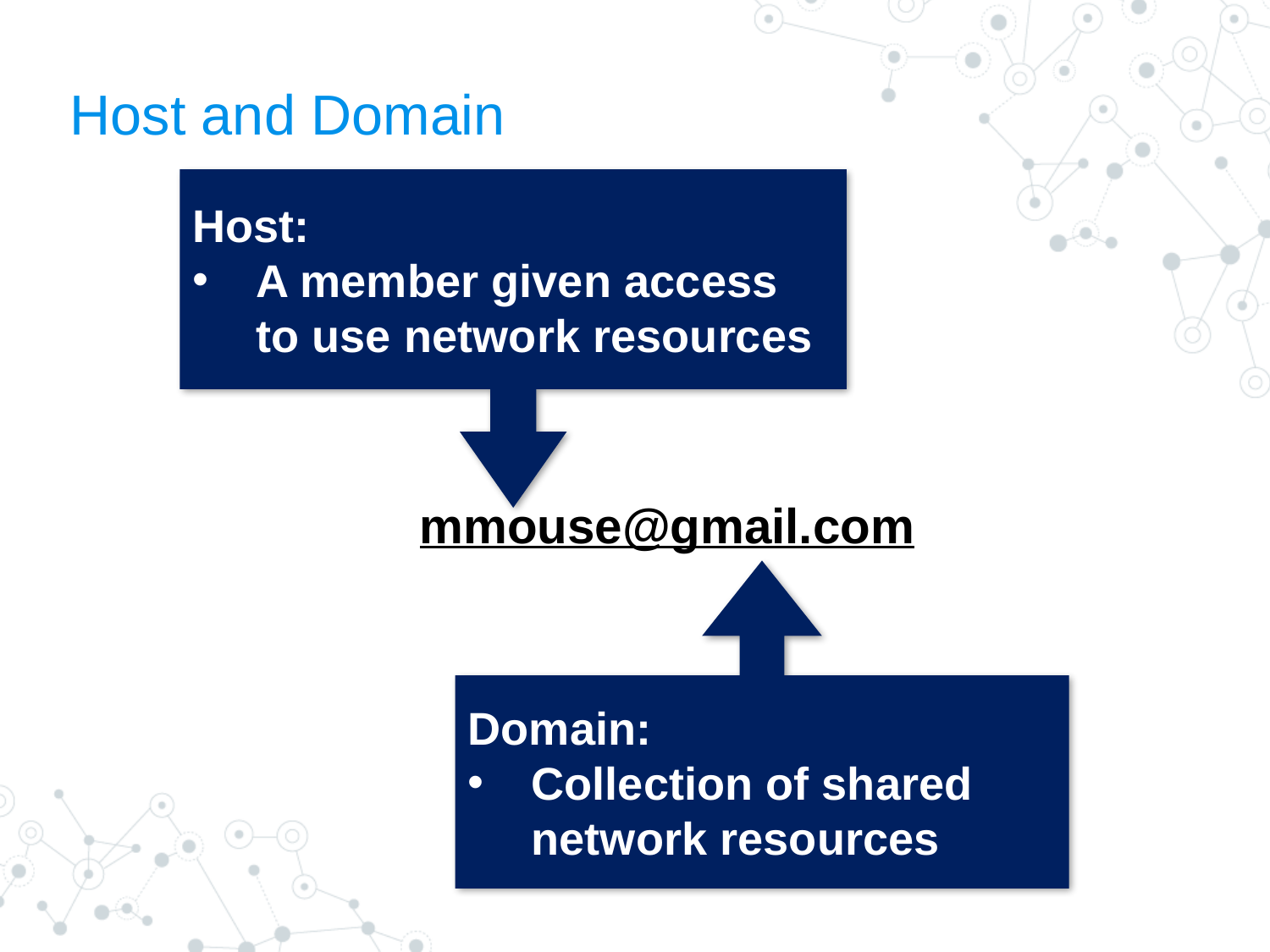

# Host and Domain
Host:
A member given access to use network resources
mmouse@gmail.com
Domain:
Collection of shared network resources